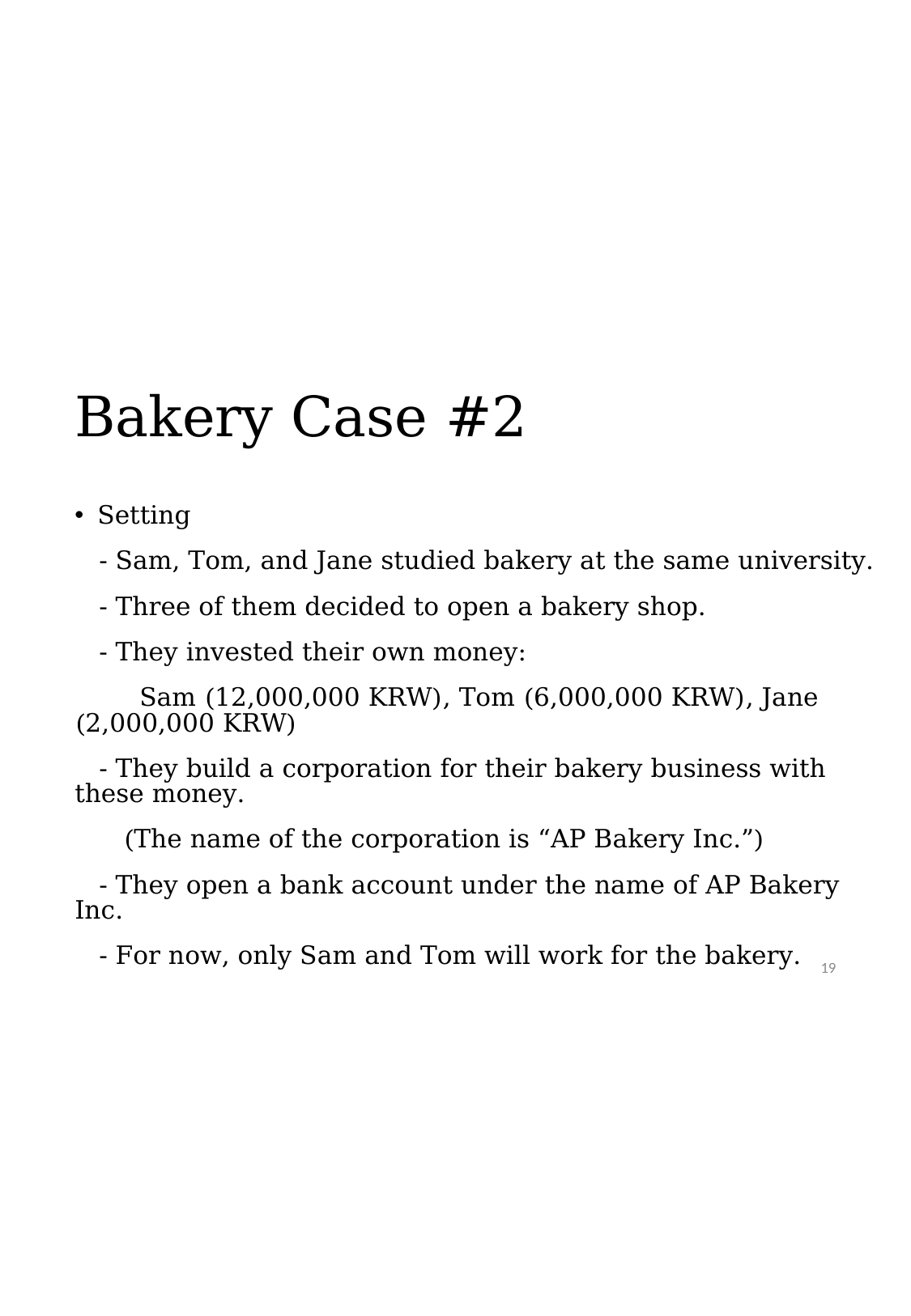

# Bakery Case #2
Setting
   - Sam, Tom, and Jane studied bakery at the same university.
   - Three of them decided to open a bakery shop.
   - They invested their own money:
        Sam (12,000,000 KRW), Tom (6,000,000 KRW), Jane (2,000,000 KRW)
   - They build a corporation for their bakery business with these money.
      (The name of the corporation is “AP Bakery Inc.”)
   - They open a bank account under the name of AP Bakery Inc.
   - For now, only Sam and Tom will work for the bakery.
19